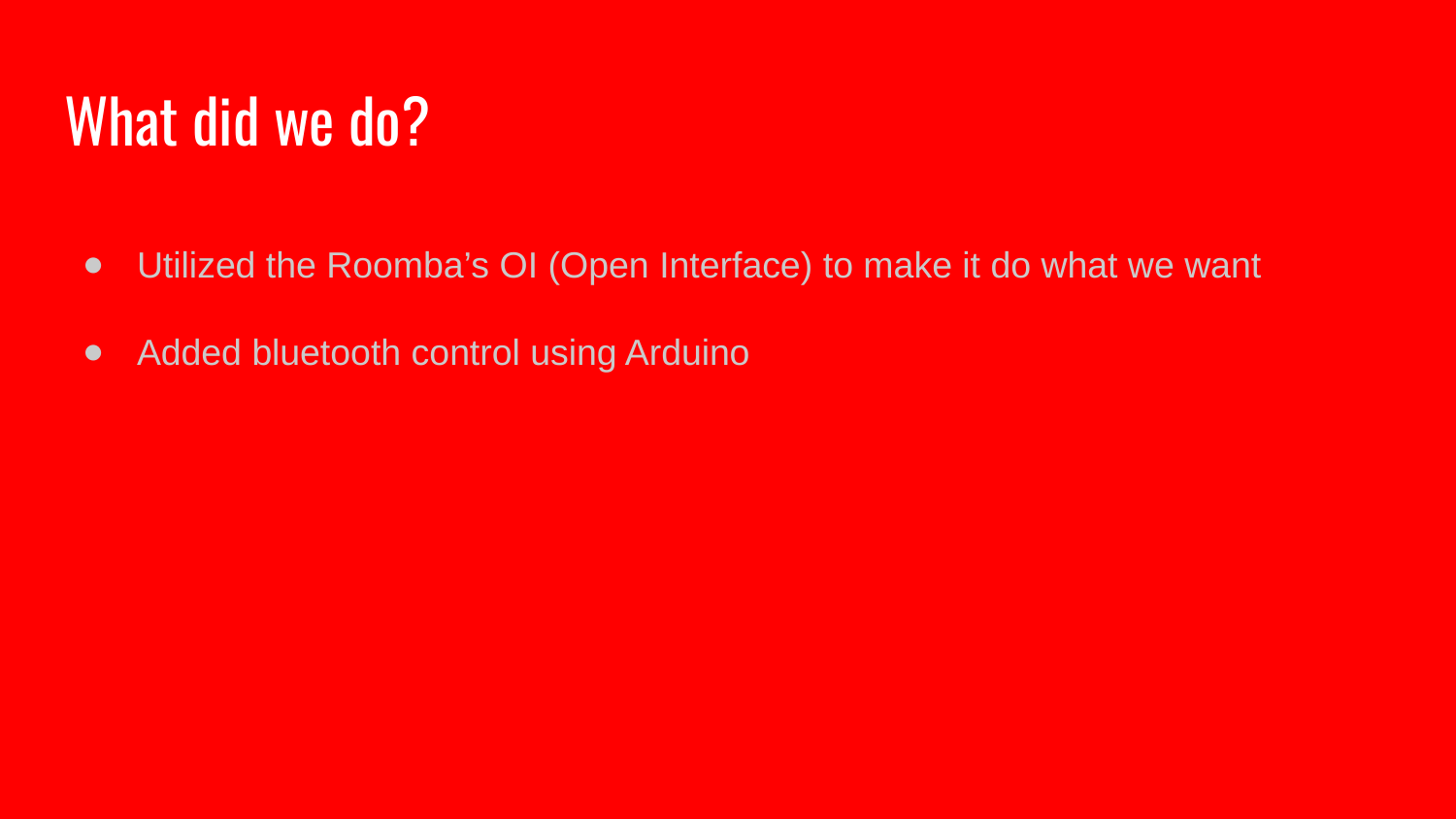

# What did we do?
Utilized the Roomba’s OI (Open Interface) to make it do what we want
Added bluetooth control using Arduino